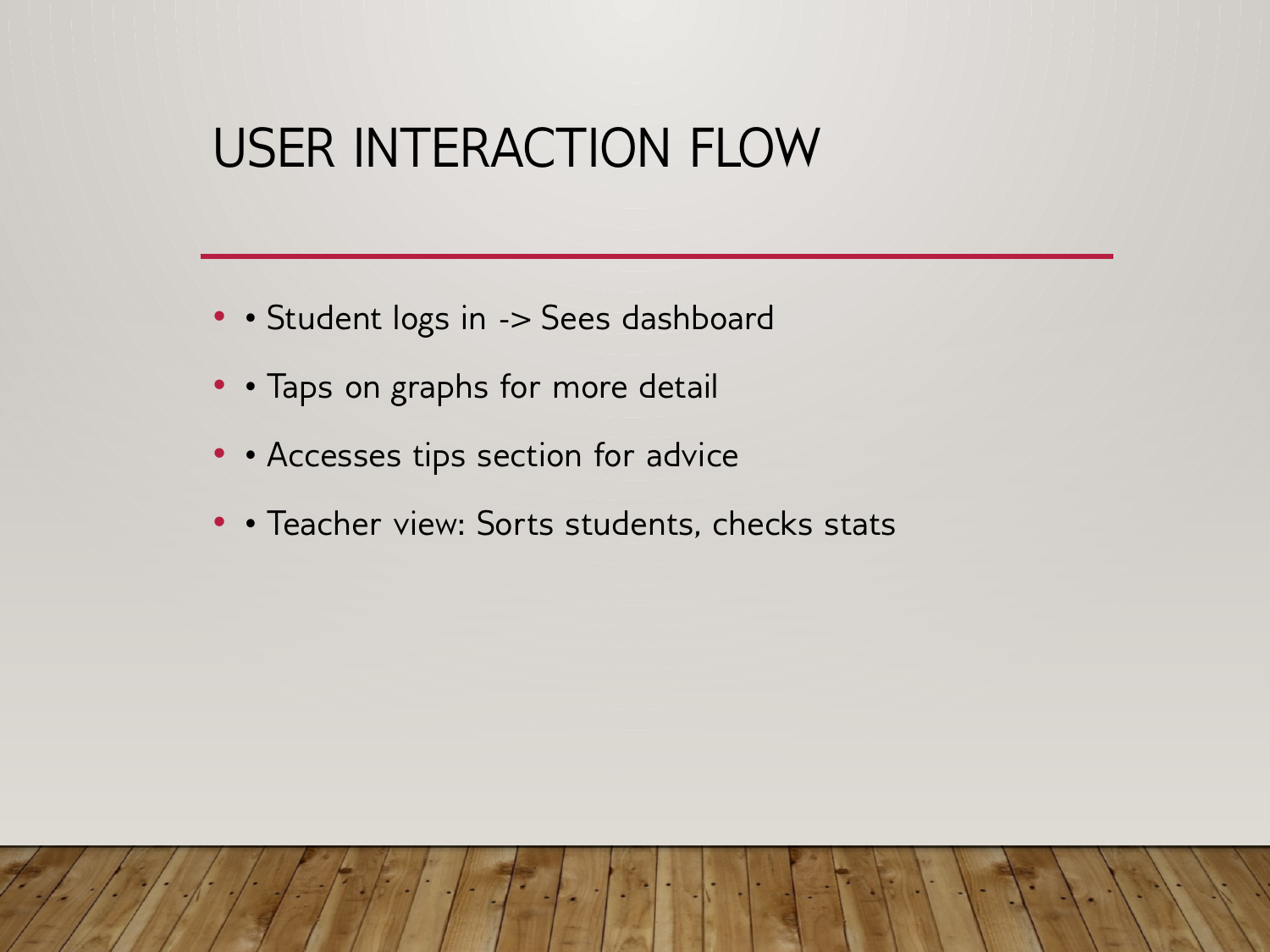

# User Interaction Flow
• Student logs in -> Sees dashboard
• Taps on graphs for more detail
• Accesses tips section for advice
• Teacher view: Sorts students, checks stats